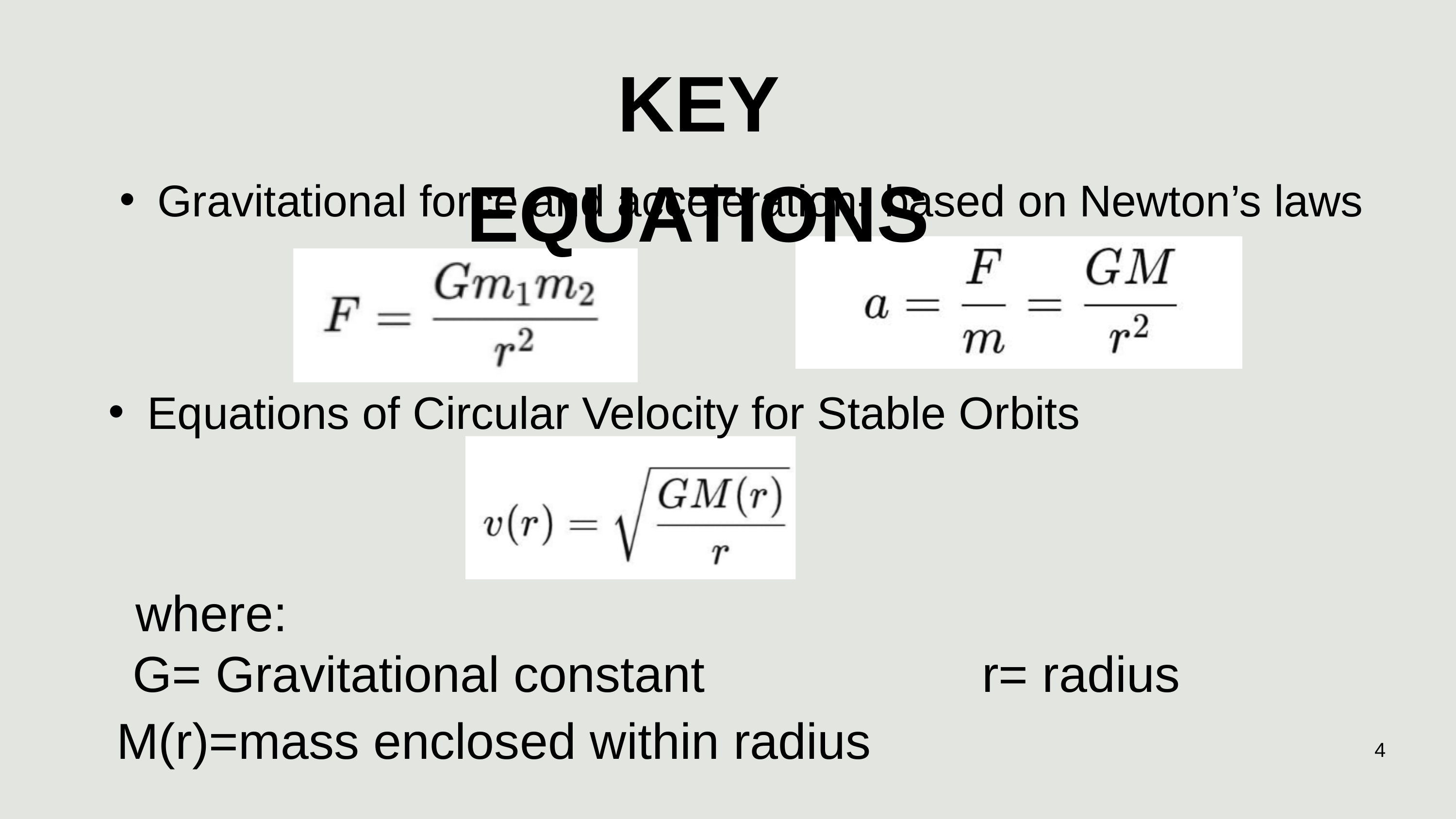

KEY EQUATIONS
Gravitational force and acceleration- based on Newton’s laws

Equations of Circular Velocity for Stable Orbits

where:
 G= Gravitational constant
r= radius
M(r)=mass enclosed within radius
4